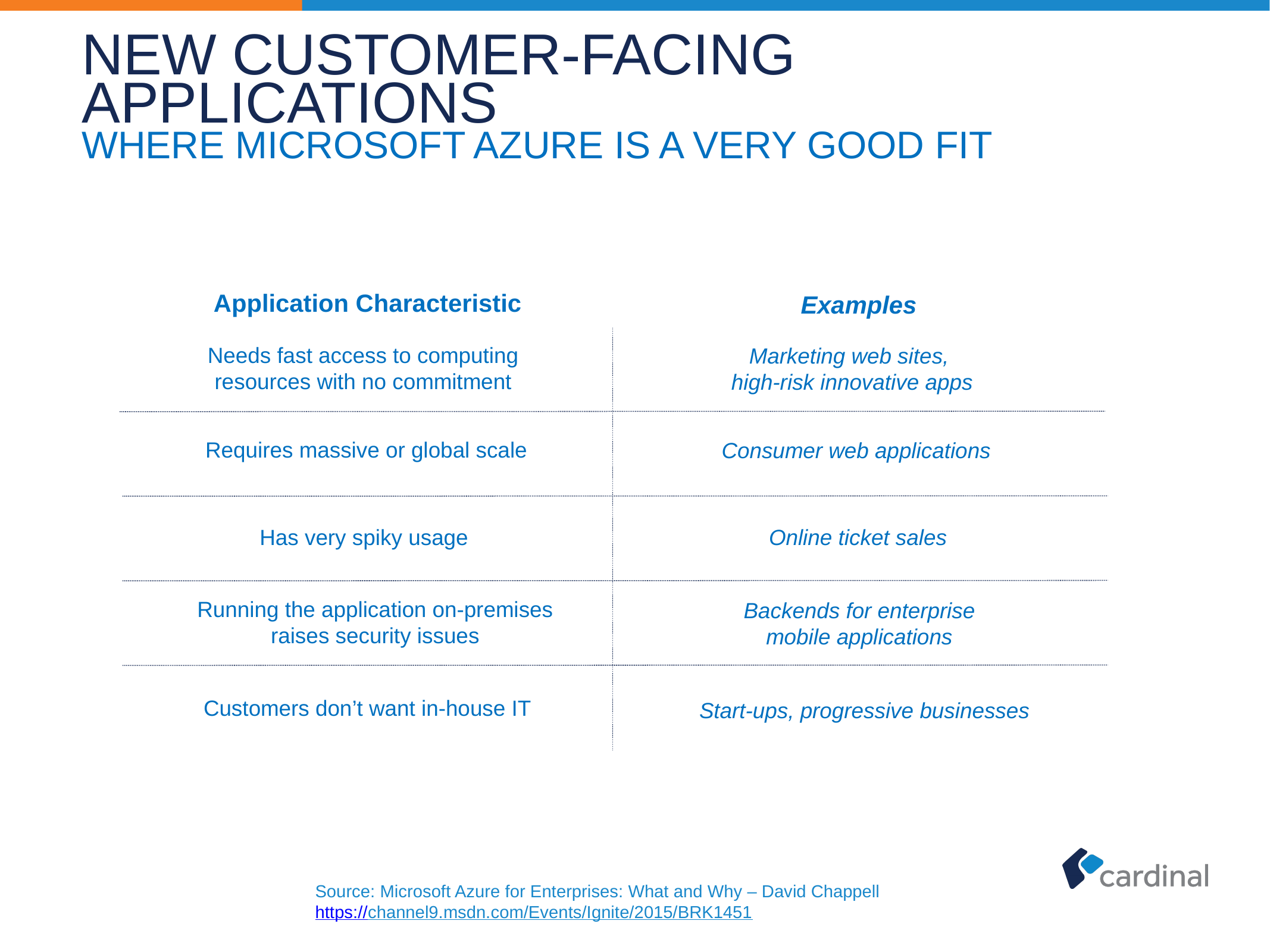

# New Customer-Facing Applications Where Microsoft Azure is a very good fit
Application Characteristic
Examples
Needs fast access to computing resources with no commitment
Marketing web sites,
 high-risk innovative apps
Requires massive or global scale
Consumer web applications
Has very spiky usage
Online ticket sales
Running the application on-premises raises security issues
Backends for enterprise mobile applications
Customers don’t want in-house IT
Start-ups, progressive businesses
Source: Microsoft Azure for Enterprises: What and Why – David Chappell
https://channel9.msdn.com/Events/Ignite/2015/BRK1451